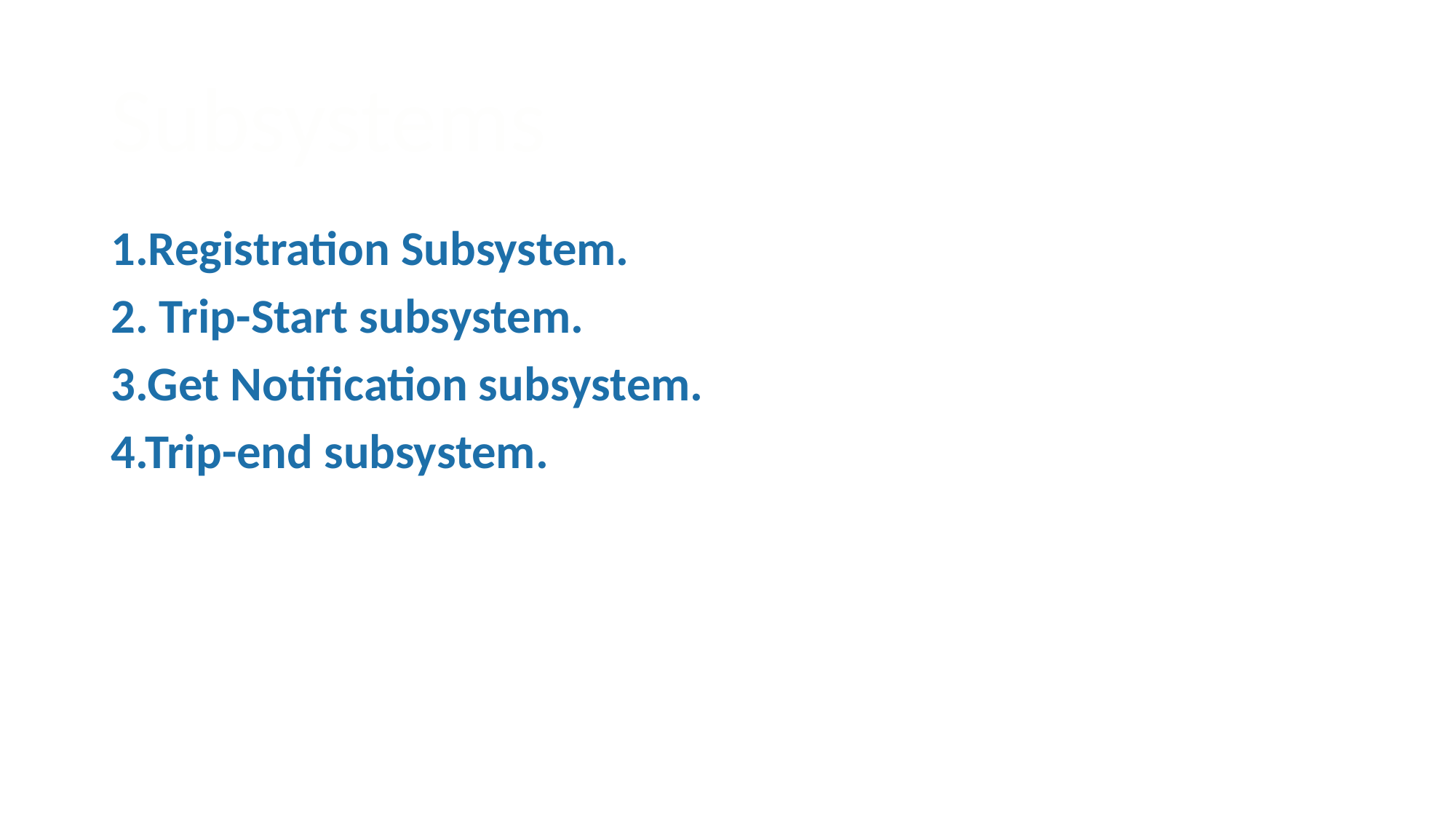

# Subsystems
1.Registration Subsystem.
2. Trip-Start subsystem.
3.Get Notification subsystem.
4.Trip-end subsystem.